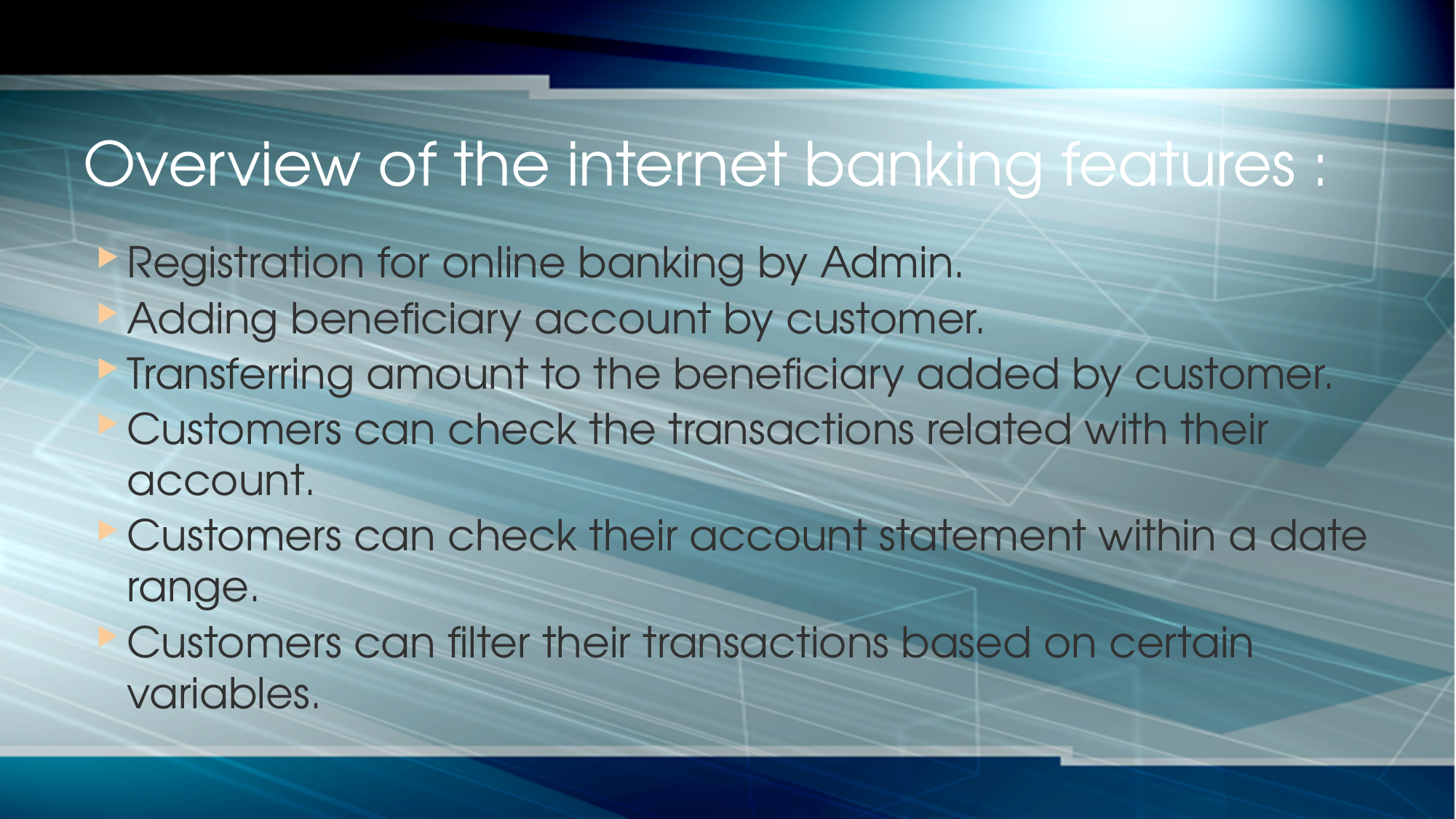

# Overview of the internet banking features :
Registration for online banking by Admin.
Adding beneficiary account by customer.
Transferring amount to the beneficiary added by customer.
Customers can check the transactions related with their account.
Customers can check their account statement within a date range.
Customers can filter their transactions based on certain variables.